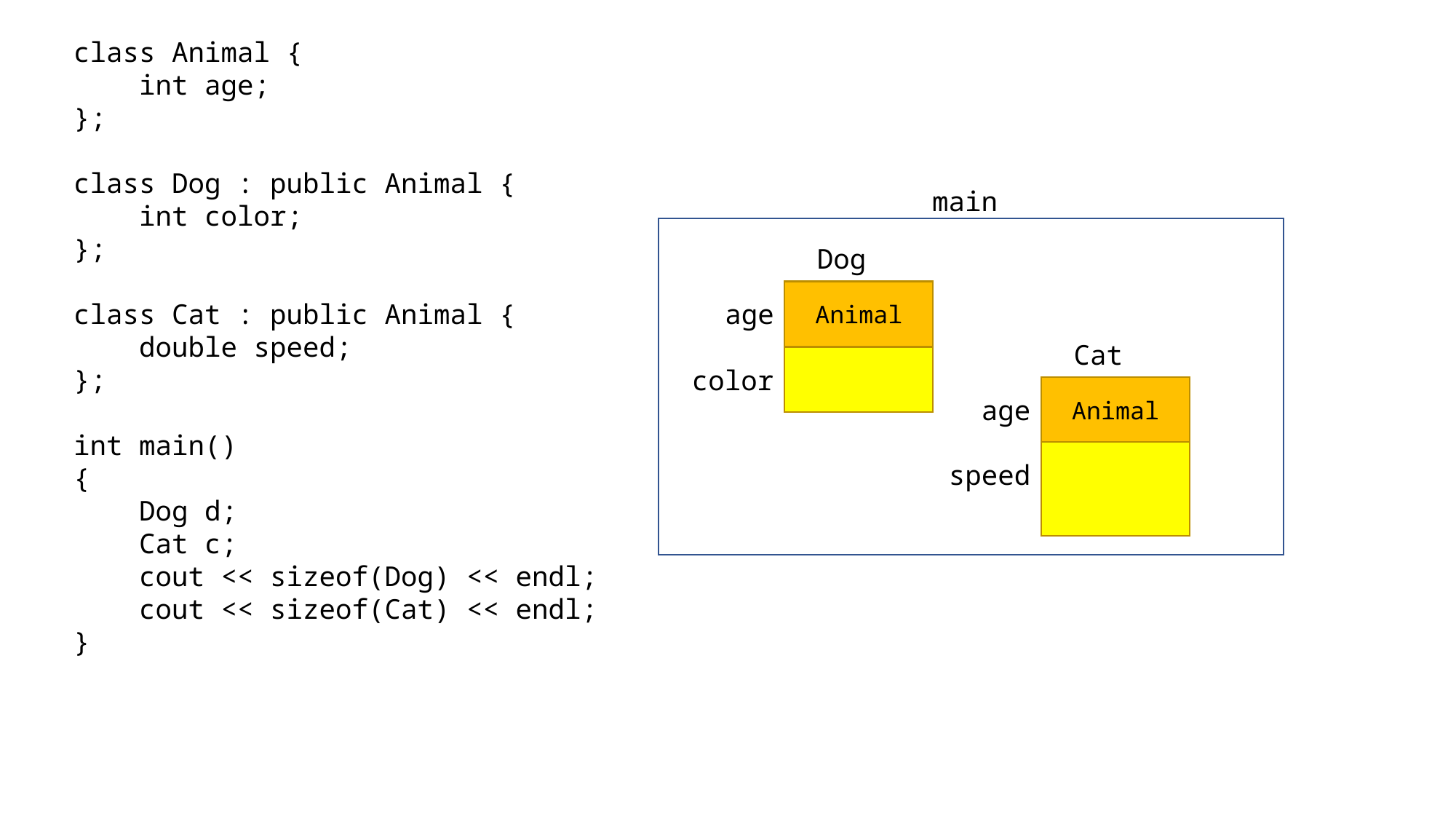

class Animal {
    int age;
};

class Dog : public Animal {
    int color;
};

class Cat : public Animal {
    double speed;
};

int main()
{
    Dog d;
    Cat c;
    cout << sizeof(Dog) << endl;
    cout << sizeof(Cat) << endl;
}
main

Dog
Animal
age
Cat

color
Animal
age

speed